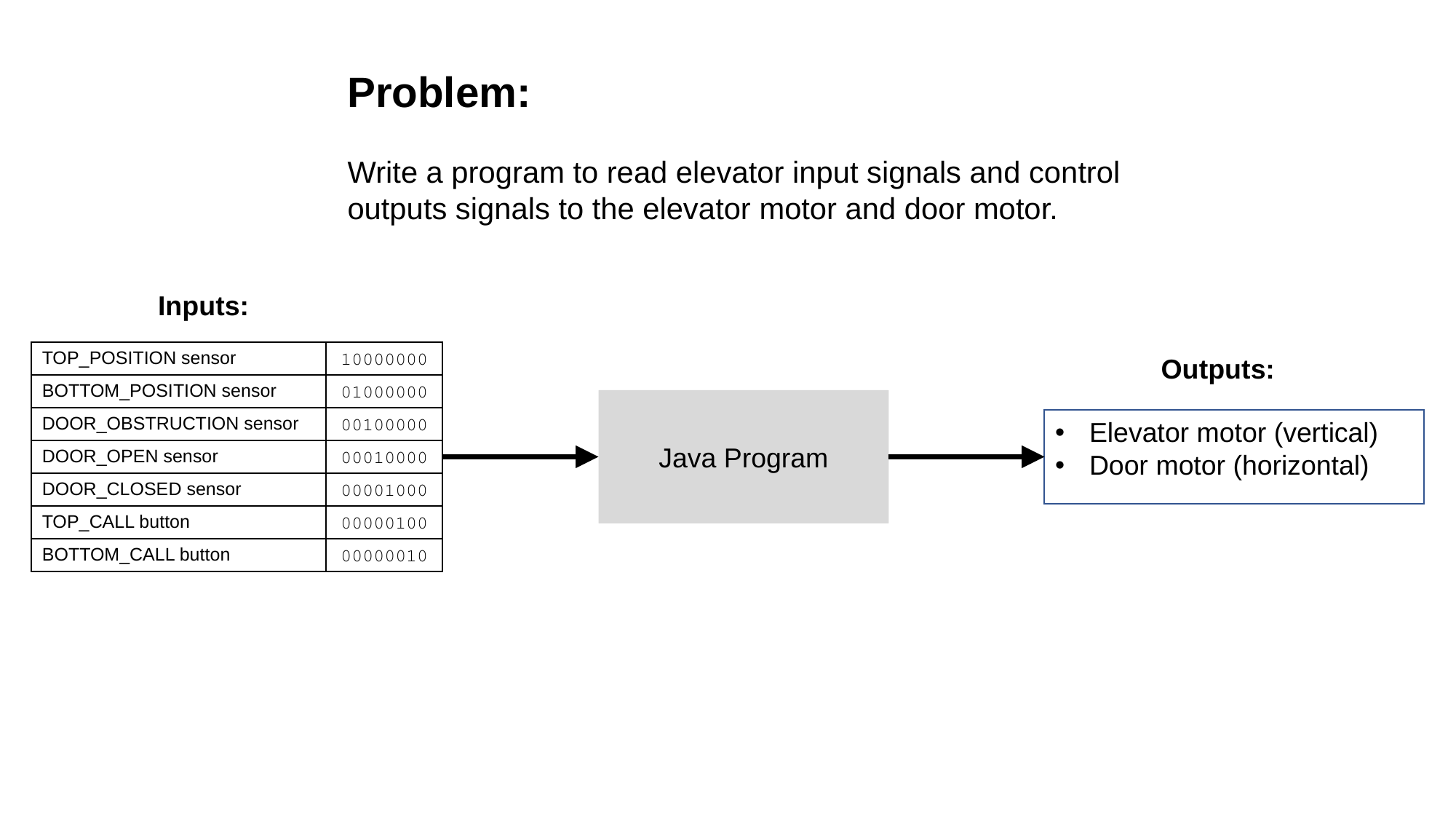

Problem:

Write a program to read elevator input signals and control outputs signals to the elevator motor and door motor.
Inputs:
| TOP\_POSITION sensor | 10000000 |
| --- | --- |
| BOTTOM\_POSITION sensor | 01000000 |
| DOOR\_OBSTRUCTION sensor | 00100000 |
| DOOR\_OPEN sensor | 00010000 |
| DOOR\_CLOSED sensor | 00001000 |
| TOP\_CALL button | 00000100 |
| BOTTOM\_CALL button | 00000010 |
Outputs:
Java Program
Elevator motor (vertical)
Door motor (horizontal)